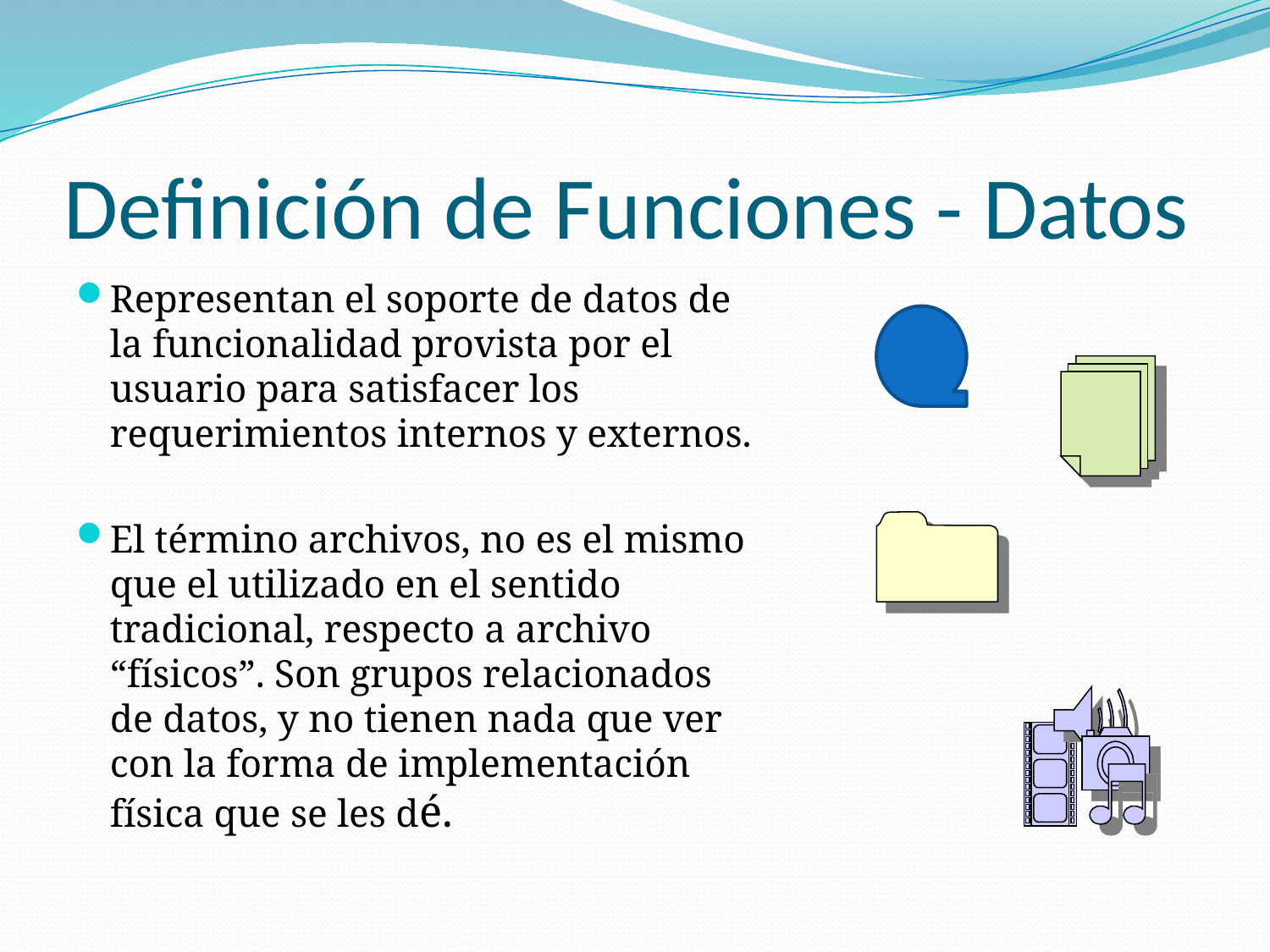

# Definición de Funciones - Datos
Representan el soporte de datos de la funcionalidad provista por el usuario para satisfacer los requerimientos internos y externos.

El término archivos, no es el mismo que el utilizado en el sentido tradicional, respecto a archivo “físicos”. Son grupos relacionados de datos, y no tienen nada que ver con la forma de implementación física que se les dé.